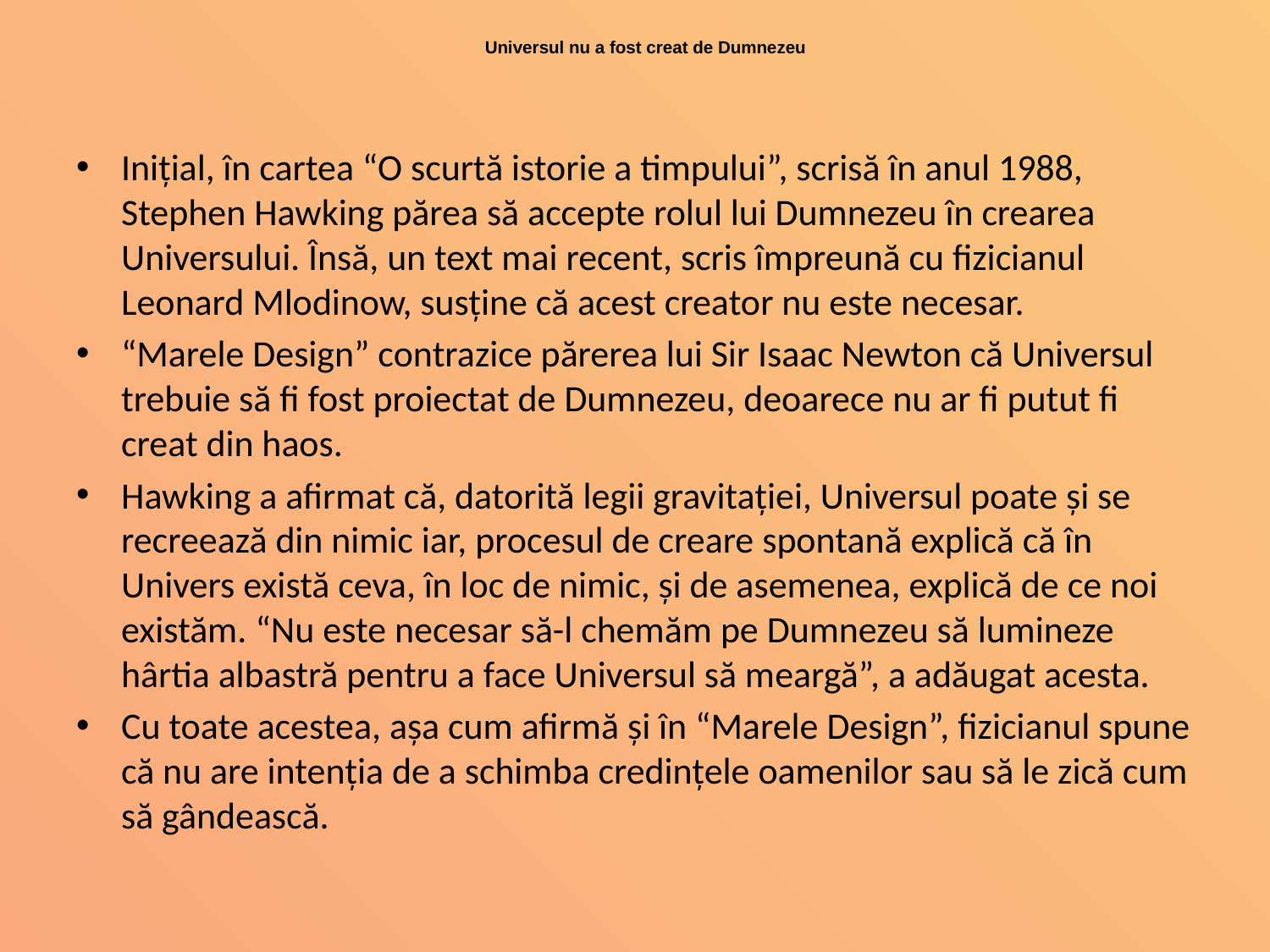

# Universul nu a fost creat de Dumnezeu
Inițial, în cartea “O scurtă istorie a timpului”, scrisă în anul 1988, Stephen Hawking părea să accepte rolul lui Dumnezeu în crearea Universului. Însă, un text mai recent, scris împreună cu fizicianul Leonard Mlodinow, susține că acest creator nu este necesar.
“Marele Design” contrazice părerea lui Sir Isaac Newton că Universul trebuie să fi fost proiectat de Dumnezeu, deoarece nu ar fi putut fi creat din haos.
Hawking a afirmat că, datorită legii gravitației, Universul poate și se recreează din nimic iar, procesul de creare spontană explică că în Univers există ceva, în loc de nimic, și de asemenea, explică de ce noi existăm. “Nu este necesar să-l chemăm pe Dumnezeu să lumineze hârtia albastră pentru a face Universul să meargă”, a adăugat acesta.
Cu toate acestea, așa cum afirmă și în “Marele Design”, fizicianul spune că nu are intenția de a schimba credințele oamenilor sau să le zică cum să gândească.